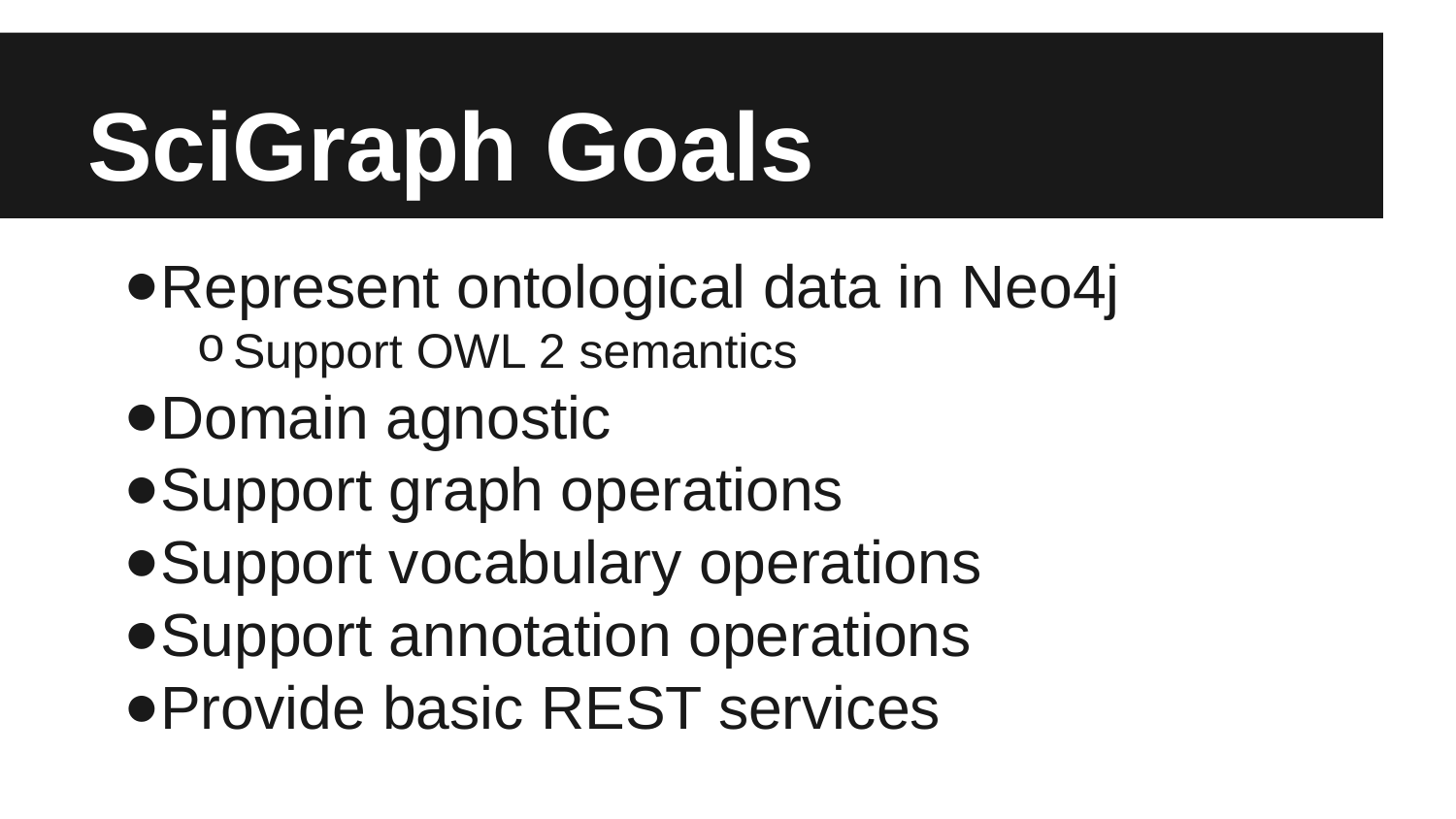

# SciGraph Goals
Represent ontological data in Neo4j
Support OWL 2 semantics
Domain agnostic
Support graph operations
Support vocabulary operations
Support annotation operations
Provide basic REST services